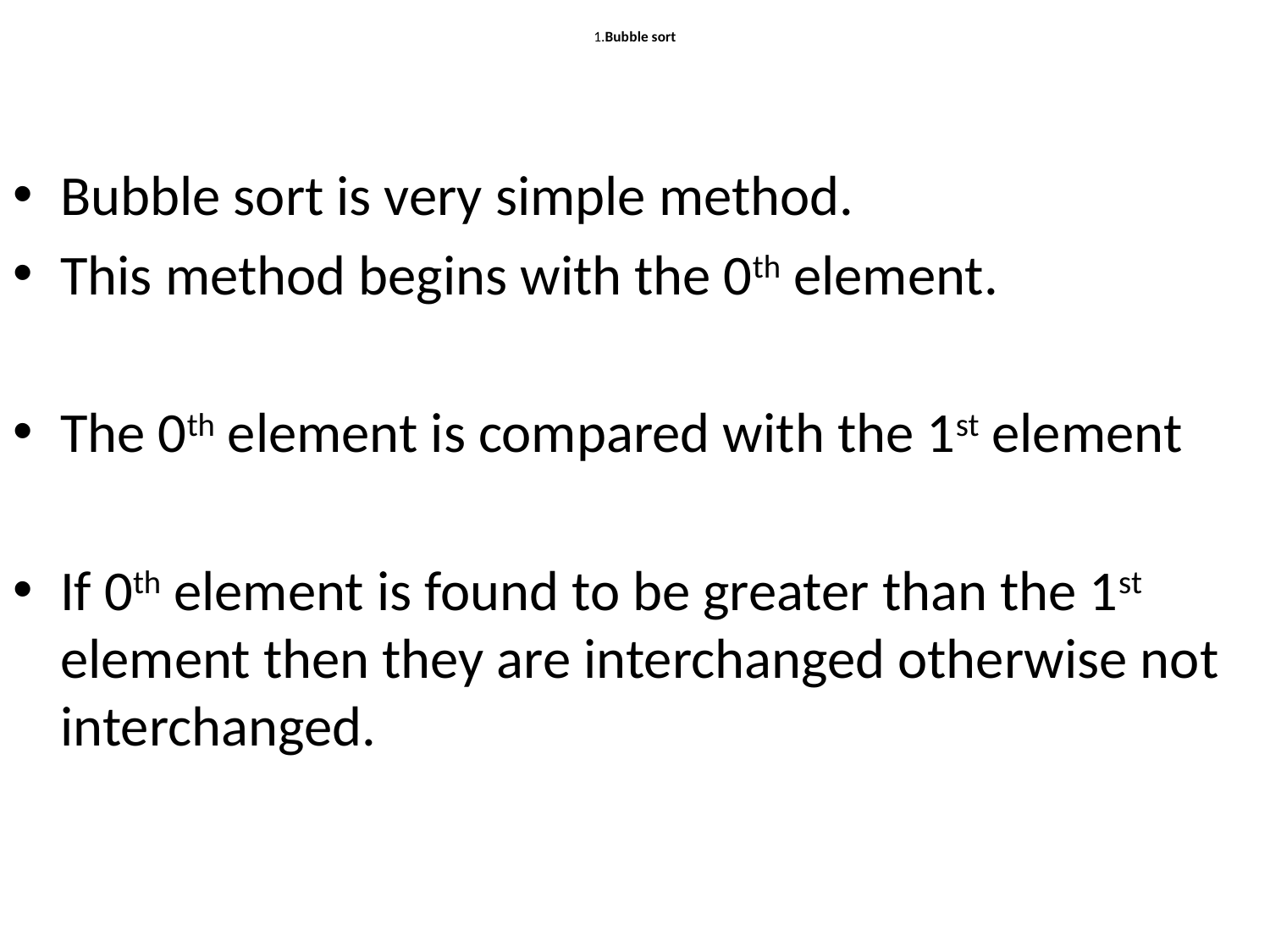

# 1.Bubble sort

Bubble sort is very simple method.
This method begins with the 0th element.

The 0th element is compared with the 1st element

If 0th element is found to be greater than the 1st element then they are interchanged otherwise not interchanged.